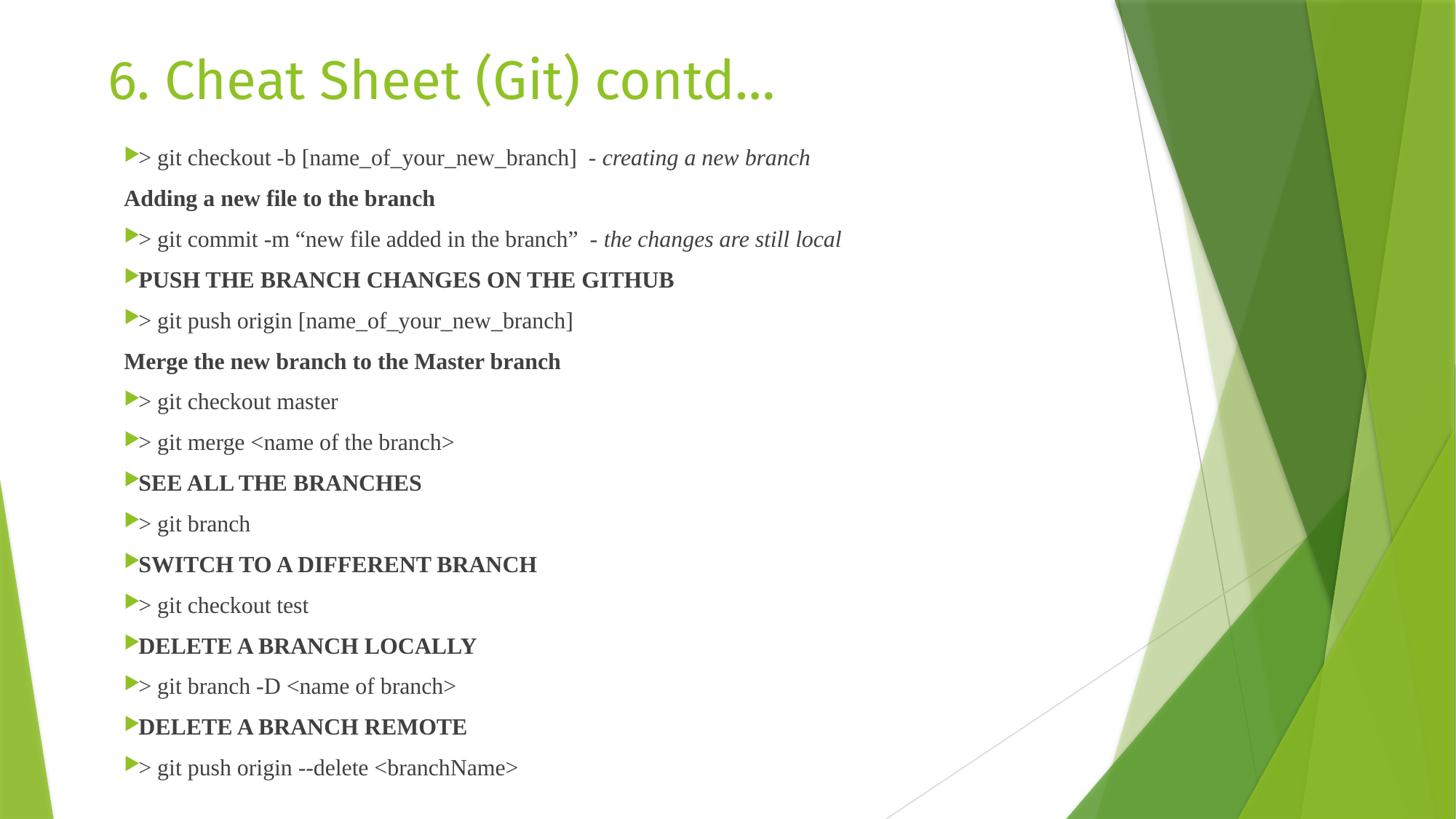

# 6. Cheat Sheet (Git) contd…
> git checkout -b [name_of_your_new_branch]  - creating a new branch
Adding a new file to the branch
> git commit -m “new file added in the branch”  - the changes are still local
PUSH THE BRANCH CHANGES ON THE GITHUB
> git push origin [name_of_your_new_branch]
Merge the new branch to the Master branch
> git checkout master
> git merge <name of the branch>
SEE ALL THE BRANCHES
> git branch
SWITCH TO A DIFFERENT BRANCH
> git checkout test
DELETE A BRANCH LOCALLY
> git branch -D <name of branch>
DELETE A BRANCH REMOTE
> git push origin --delete <branchName>